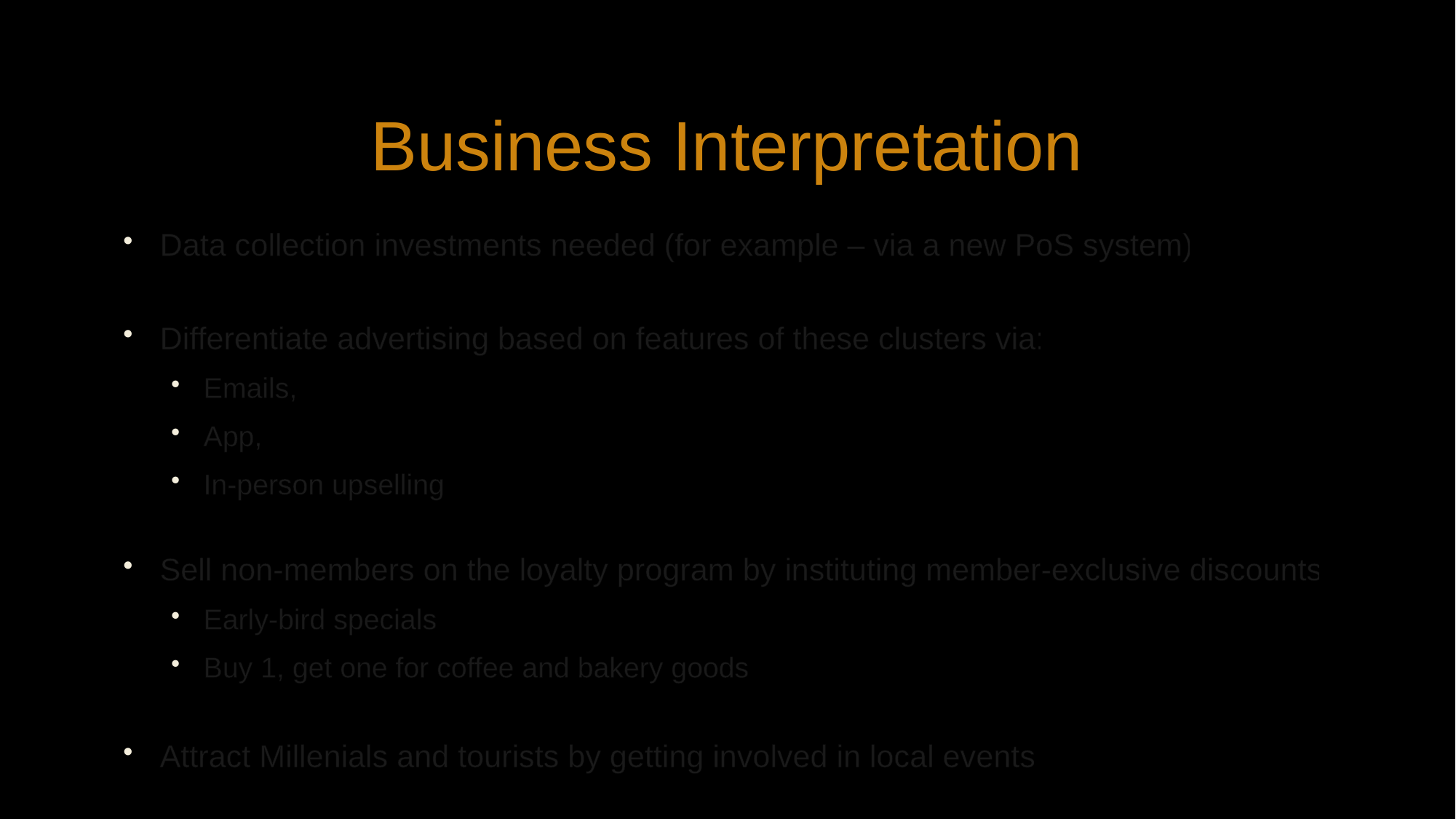

# Business Interpretation
Data collection investments needed (for example – via a new PoS system)
Differentiate advertising based on features of these clusters via:
Emails,
App,
In-person upselling
Sell non-members on the loyalty program by instituting member-exclusive discounts
Early-bird specials
Buy 1, get one for coffee and bakery goods
Attract Millenials and tourists by getting involved in local events